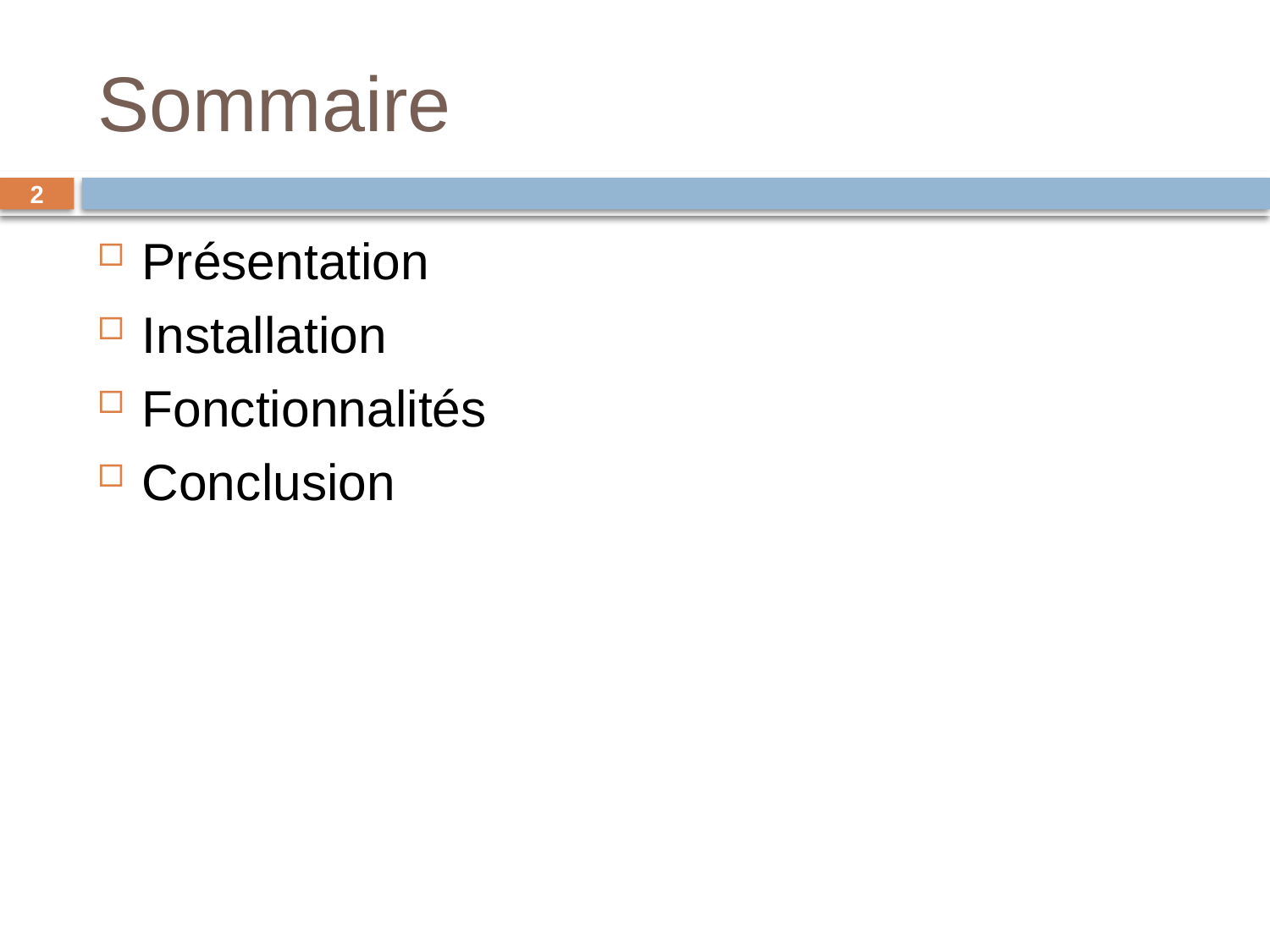

# Sommaire
2
Présentation
Installation
Fonctionnalités
Conclusion